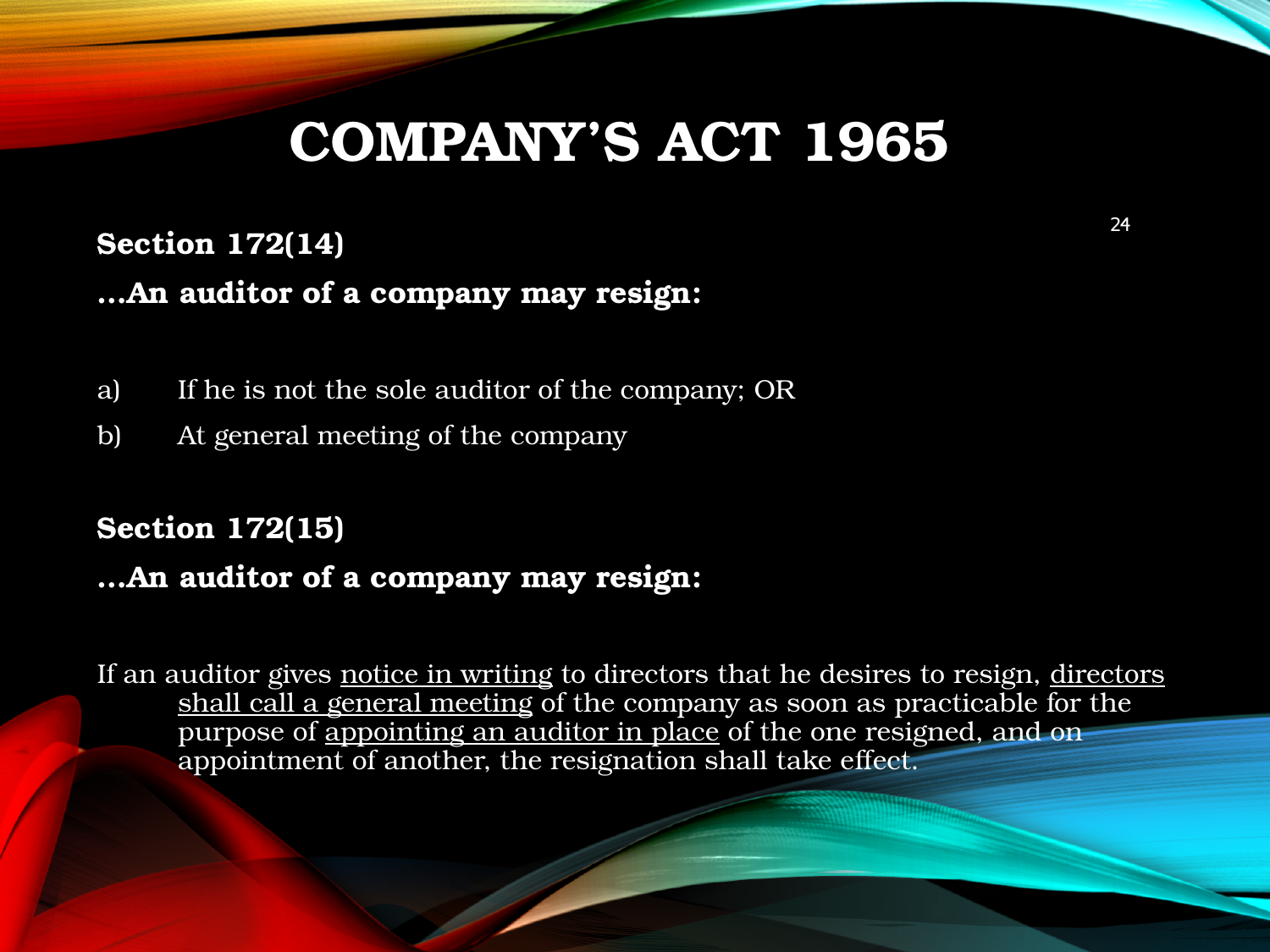

# Company’s Act 1965
24
Section 172(14)
…An auditor of a company may resign:

If he is not the sole auditor of the company; OR
At general meeting of the company

Section 172(15)
…An auditor of a company may resign:

If an auditor gives notice in writing to directors that he desires to resign, directors shall call a general meeting of the company as soon as practicable for the purpose of appointing an auditor in place of the one resigned, and on appointment of another, the resignation shall take effect.